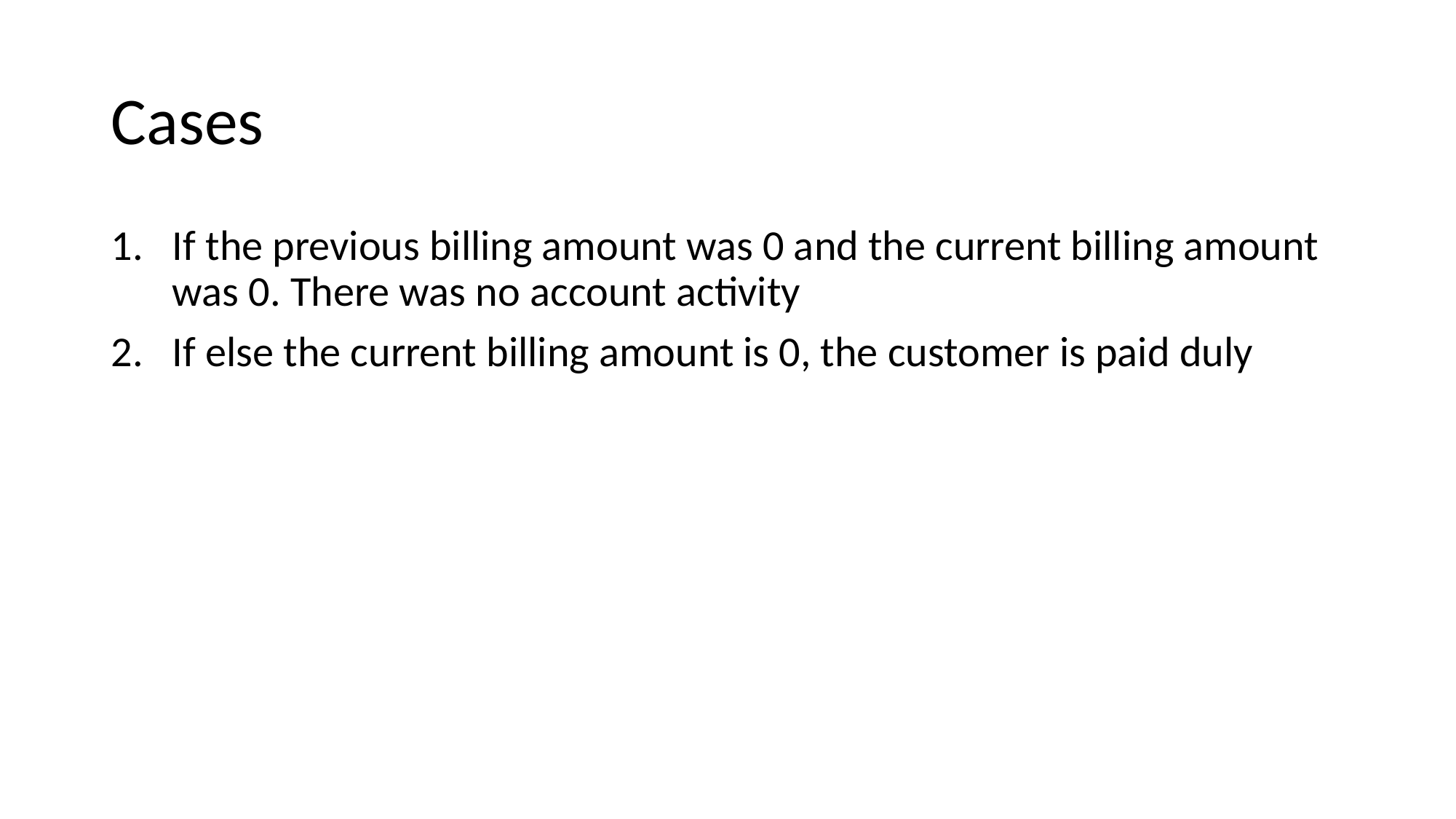

# Cases
If the previous billing amount was 0 and the current billing amount was 0. There was no account activity
If else the current billing amount is 0, the customer is paid duly